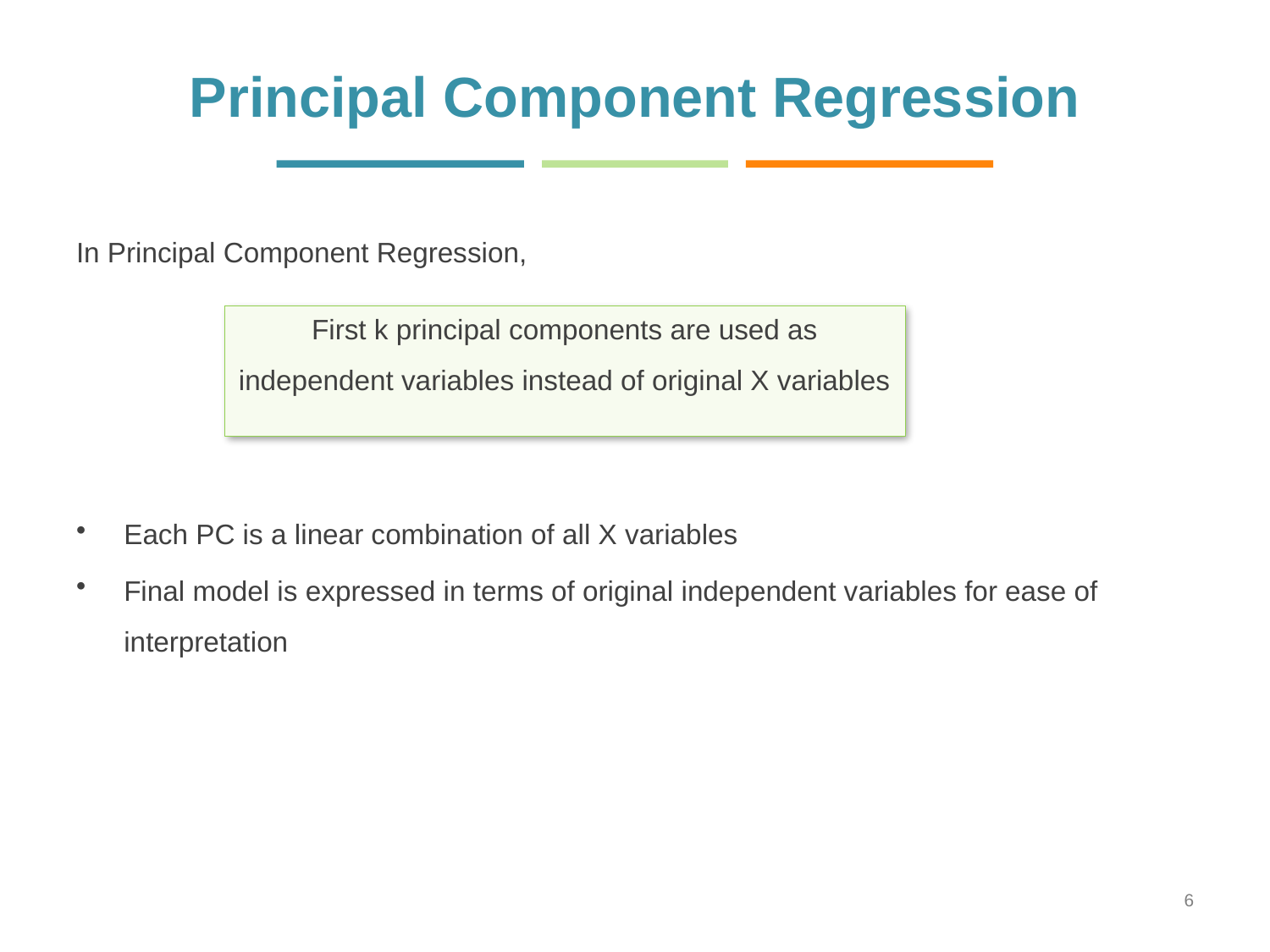

# Principal Component Regression

In Principal Component Regression,

Each PC is a linear combination of all X variables
Final model is expressed in terms of original independent variables for ease of interpretation
First k principal components are used as independent variables instead of original X variables
6